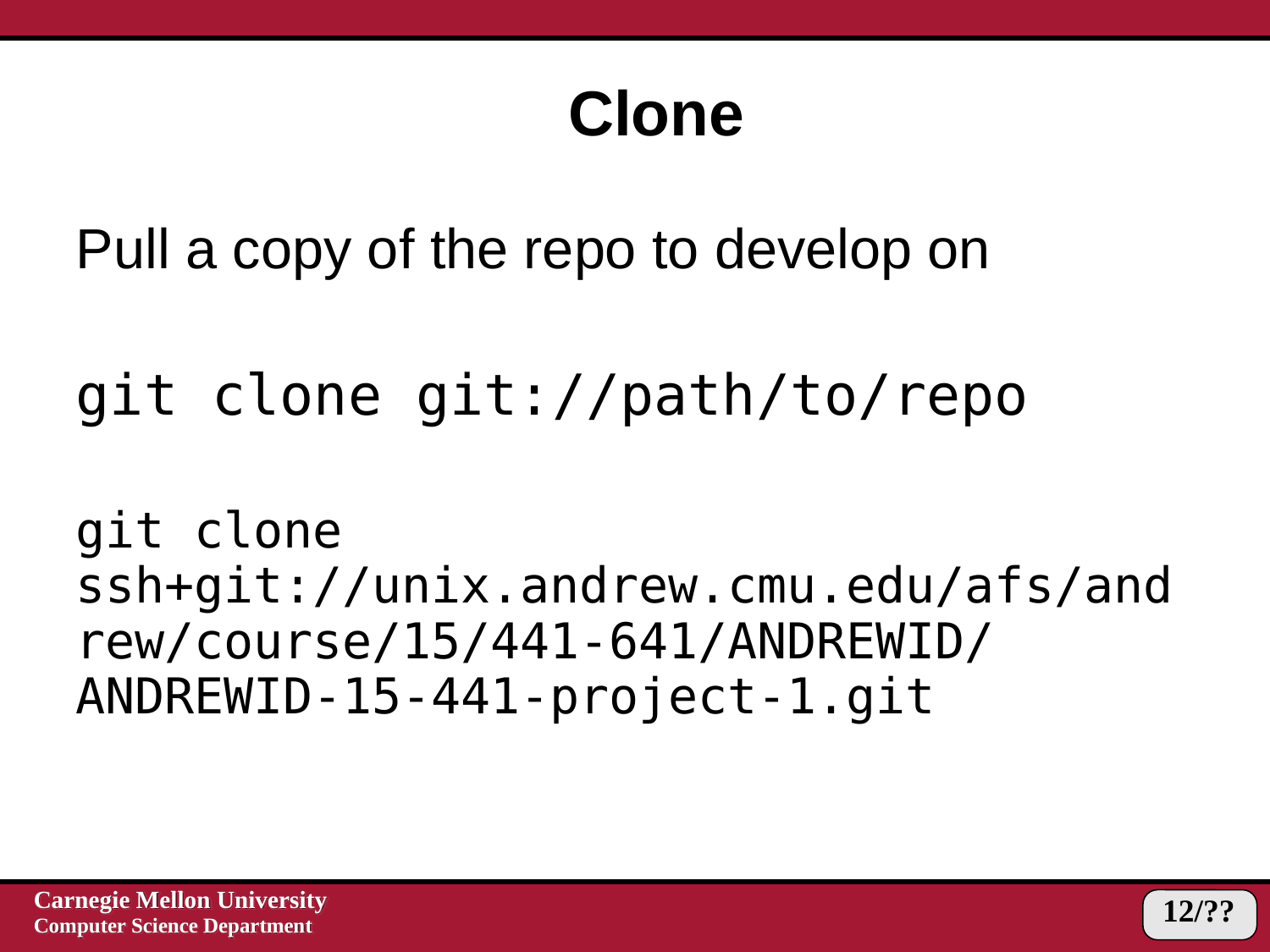

# Clone
Pull a copy of the repo to develop on

git clone git://path/to/repo

git clone ssh+git://unix.andrew.cmu.edu/afs/andrew/course/15/441-641/ANDREWID/ANDREWID-15-441-project-1.git